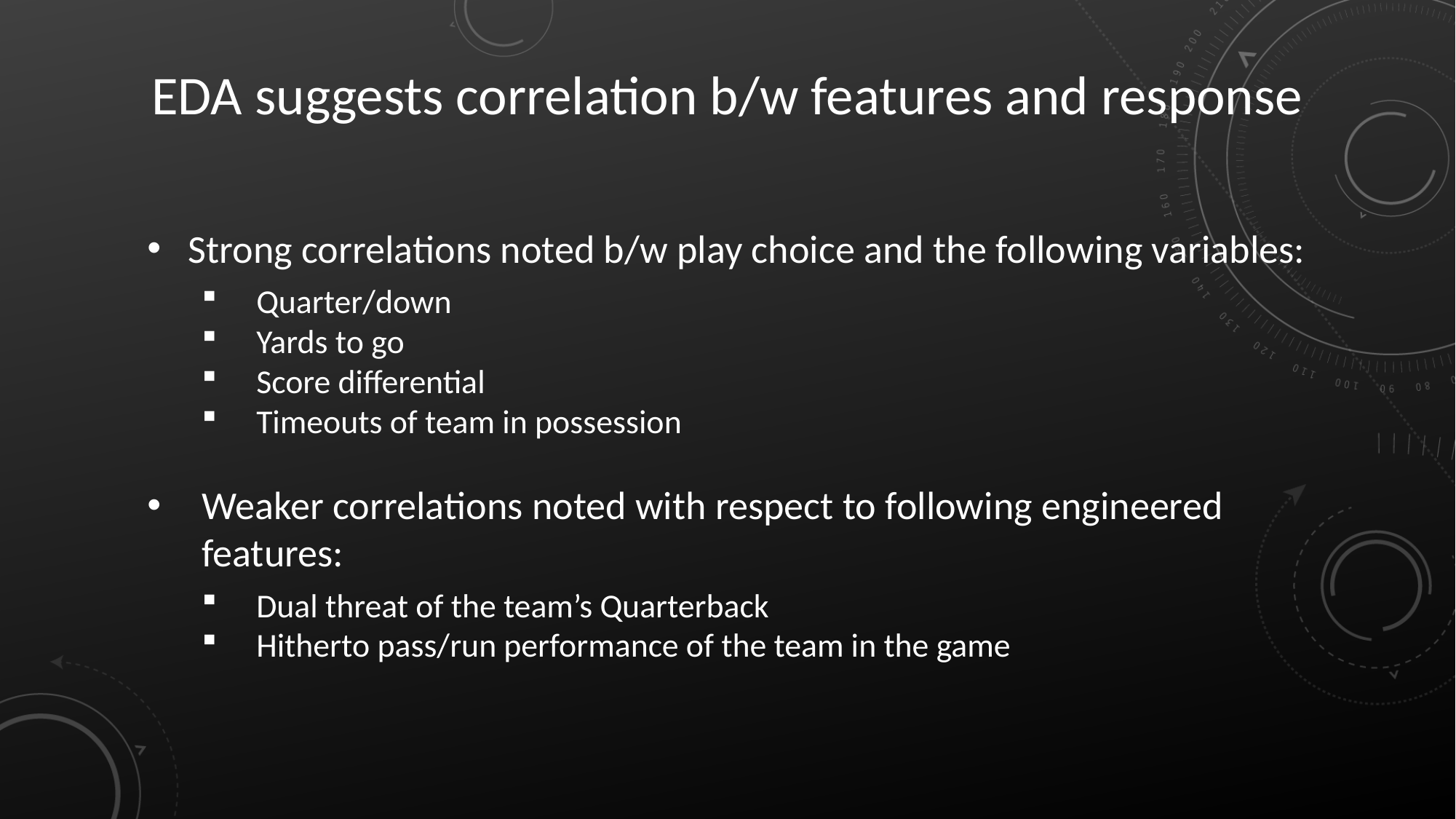

EDA suggests correlation b/w features and response
#
Strong correlations noted b/w play choice and the following variables:
Quarter/down
Yards to go
Score differential
Timeouts of team in possession

Weaker correlations noted with respect to following engineered features:
Dual threat of the team’s Quarterback
Hitherto pass/run performance of the team in the game